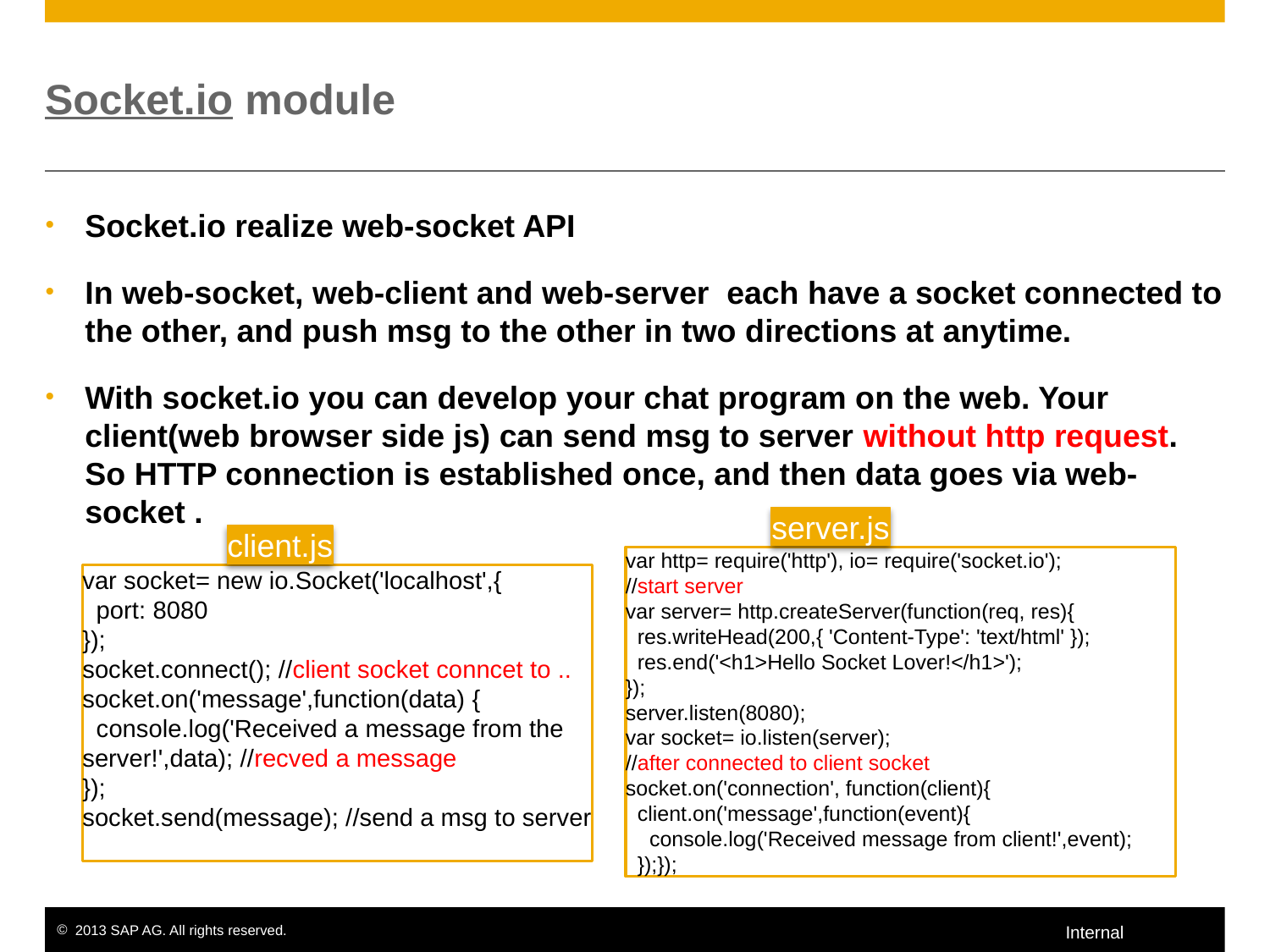

# Socket.io module
Socket.io realize web-socket API
In web-socket, web-client and web-server  each have a socket connected to the other, and push msg to the other in two directions at anytime.
With socket.io you can develop your chat program on the web. Your client(web browser side js) can send msg to server without http request. So HTTP connection is established once, and then data goes via web-socket .
server.js
var http= require('http'), io= require('socket.io');
//start server
var server= http.createServer(function(req, res){
  res.writeHead(200,{ 'Content-Type': 'text/html' });
  res.end('<h1>Hello Socket Lover!</h1>');
});
server.listen(8080);
var socket= io.listen(server);
//after connected to client socket
socket.on('connection', function(client){
  client.on('message',function(event){
    console.log('Received message from client!',event);
  });});
client.js
var socket= new io.Socket('localhost',{
  port: 8080
});
socket.connect(); //client socket conncet to ..
socket.on('message',function(data) {
  console.log('Received a message from the server!',data); //recved a message
});
socket.send(message); //send a msg to server